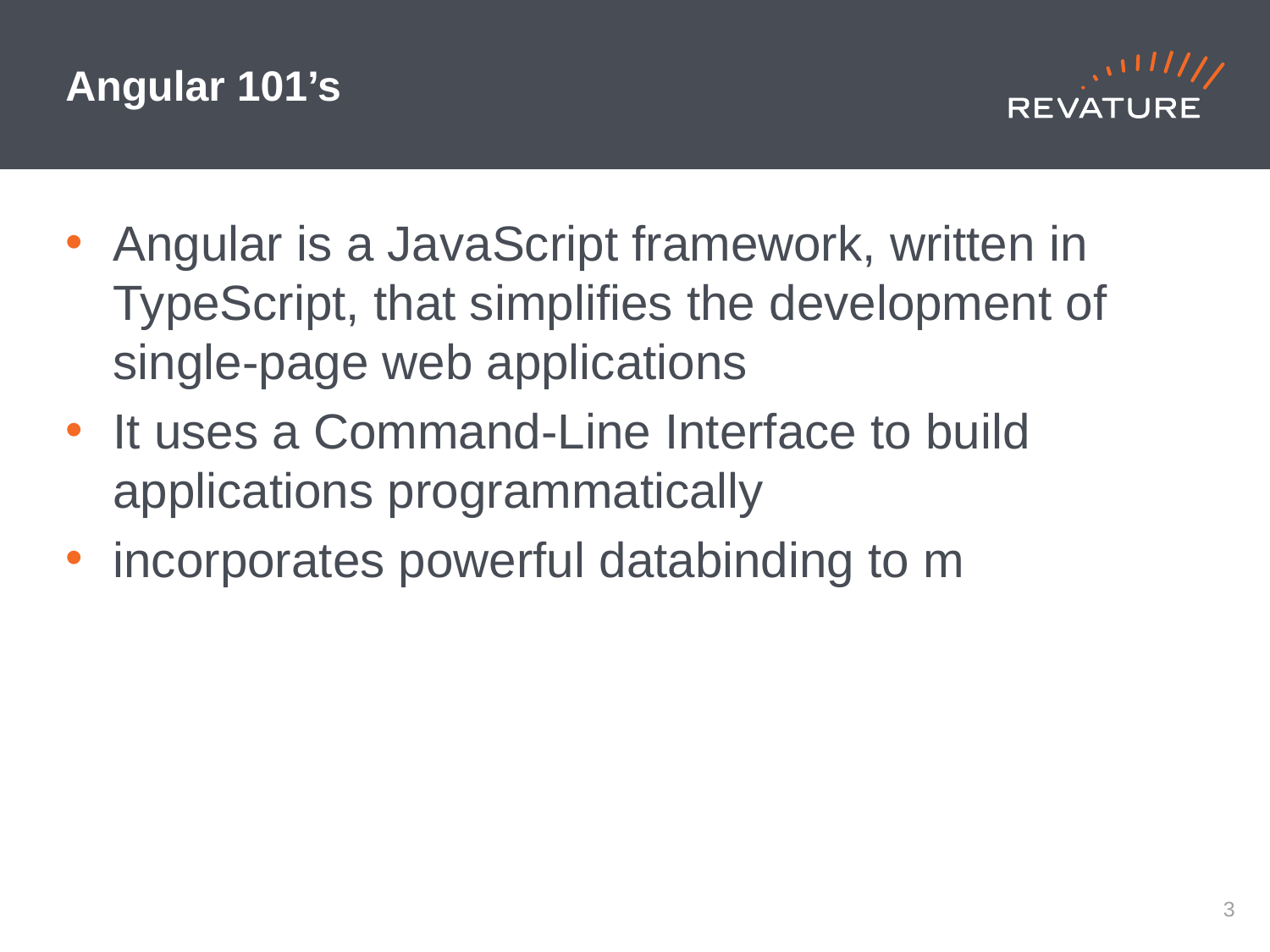

# Angular 101’s
Angular is a JavaScript framework, written in TypeScript, that simplifies the development of single-page web applications
It uses a Command-Line Interface to build applications programmatically
incorporates powerful databinding to m
3